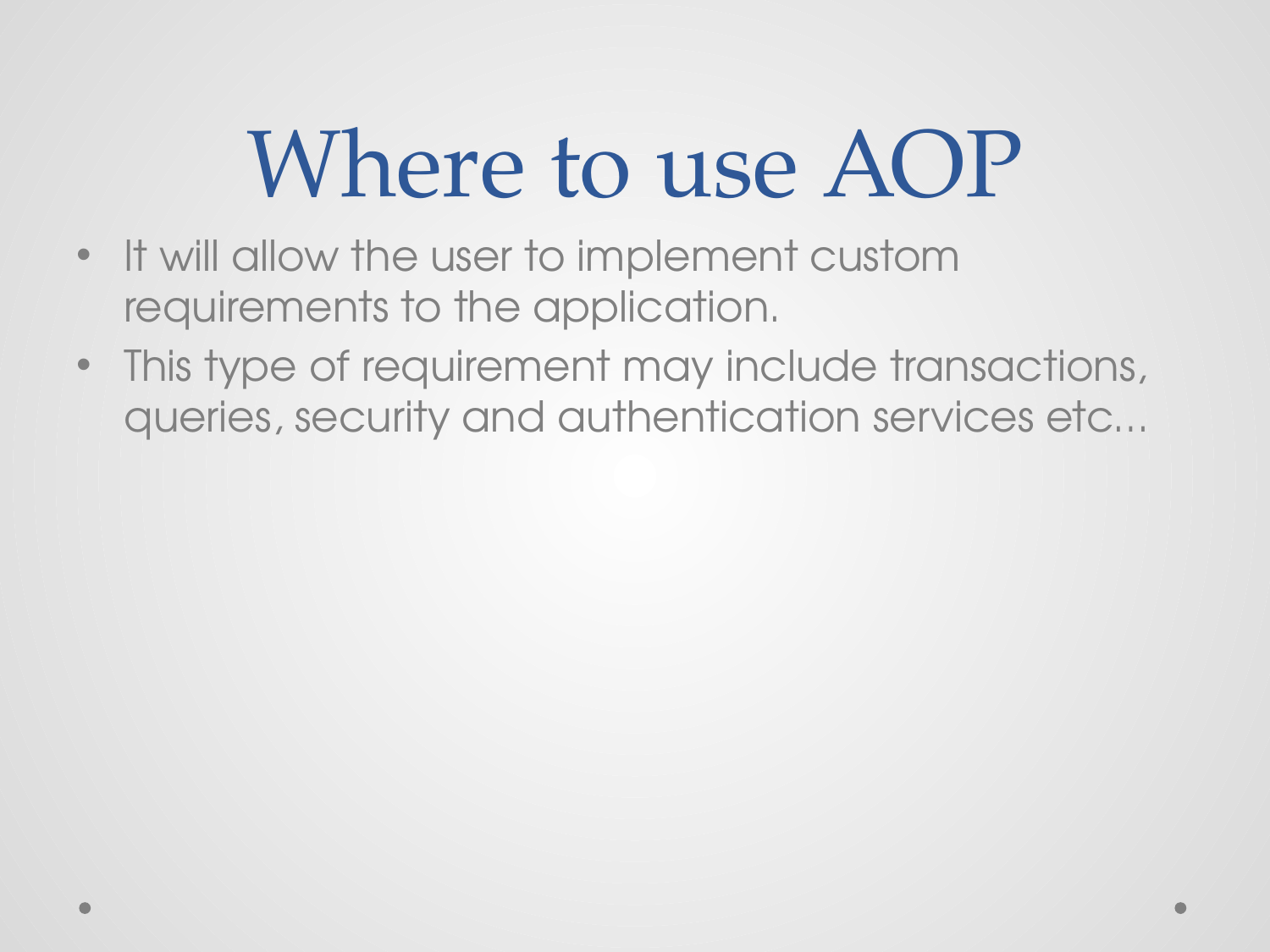

# Where to use AOP
It will allow the user to implement custom requirements to the application.
This type of requirement may include transactions, queries, security and authentication services etc…